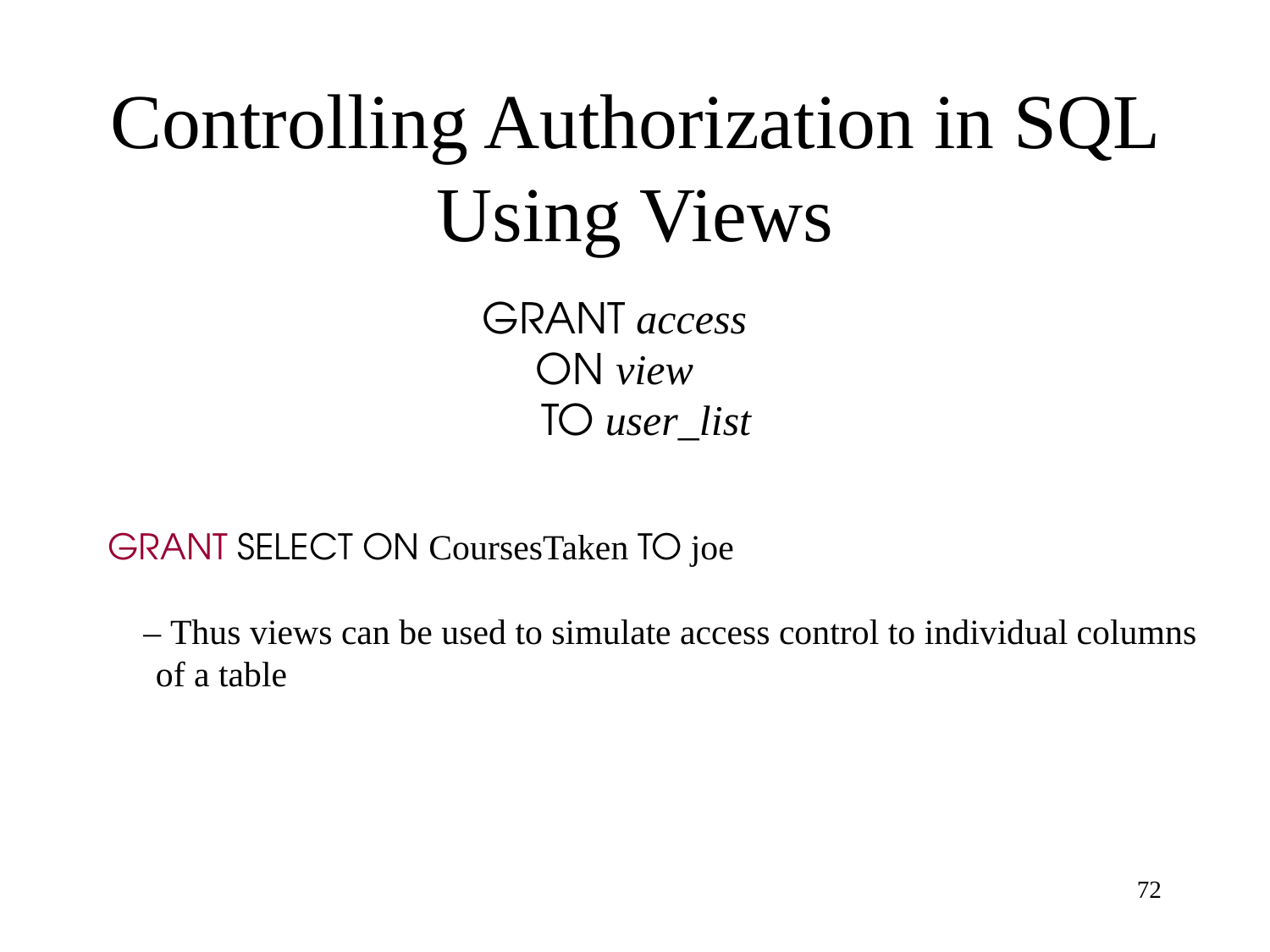

# Controlling Authorization in SQL Using Views
GRANT access
ON view
      TO user_list

GRANT SELECT ON CoursesTaken TO joe

    – Thus views can be used to simulate access control to individual columns of a table
72